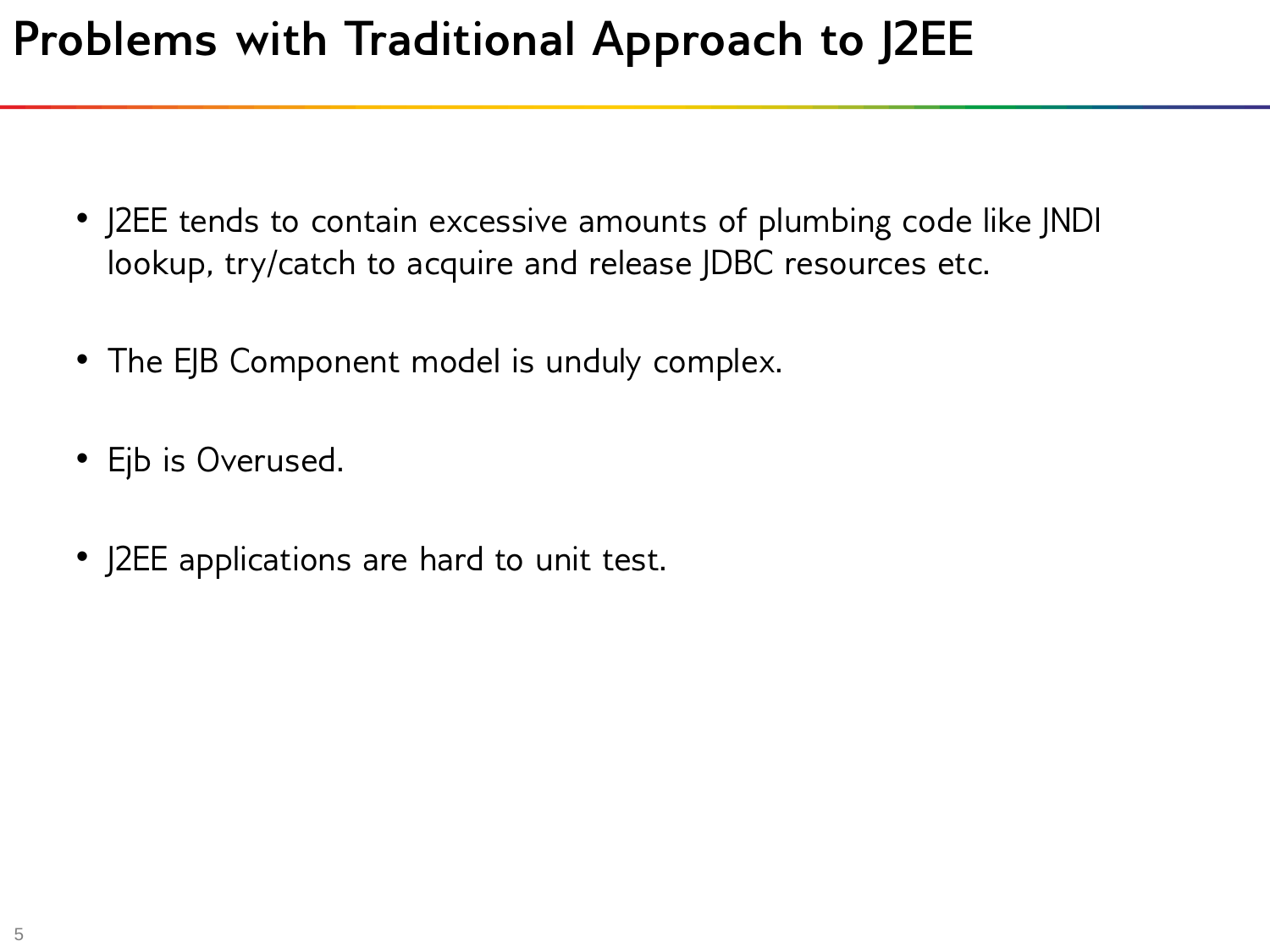

# Problems with Traditional Approach to J2EE
J2EE tends to contain excessive amounts of plumbing code like JNDI lookup, try/catch to acquire and release JDBC resources etc.

The EJB Component model is unduly complex.

Ejb is Overused.

J2EE applications are hard to unit test.